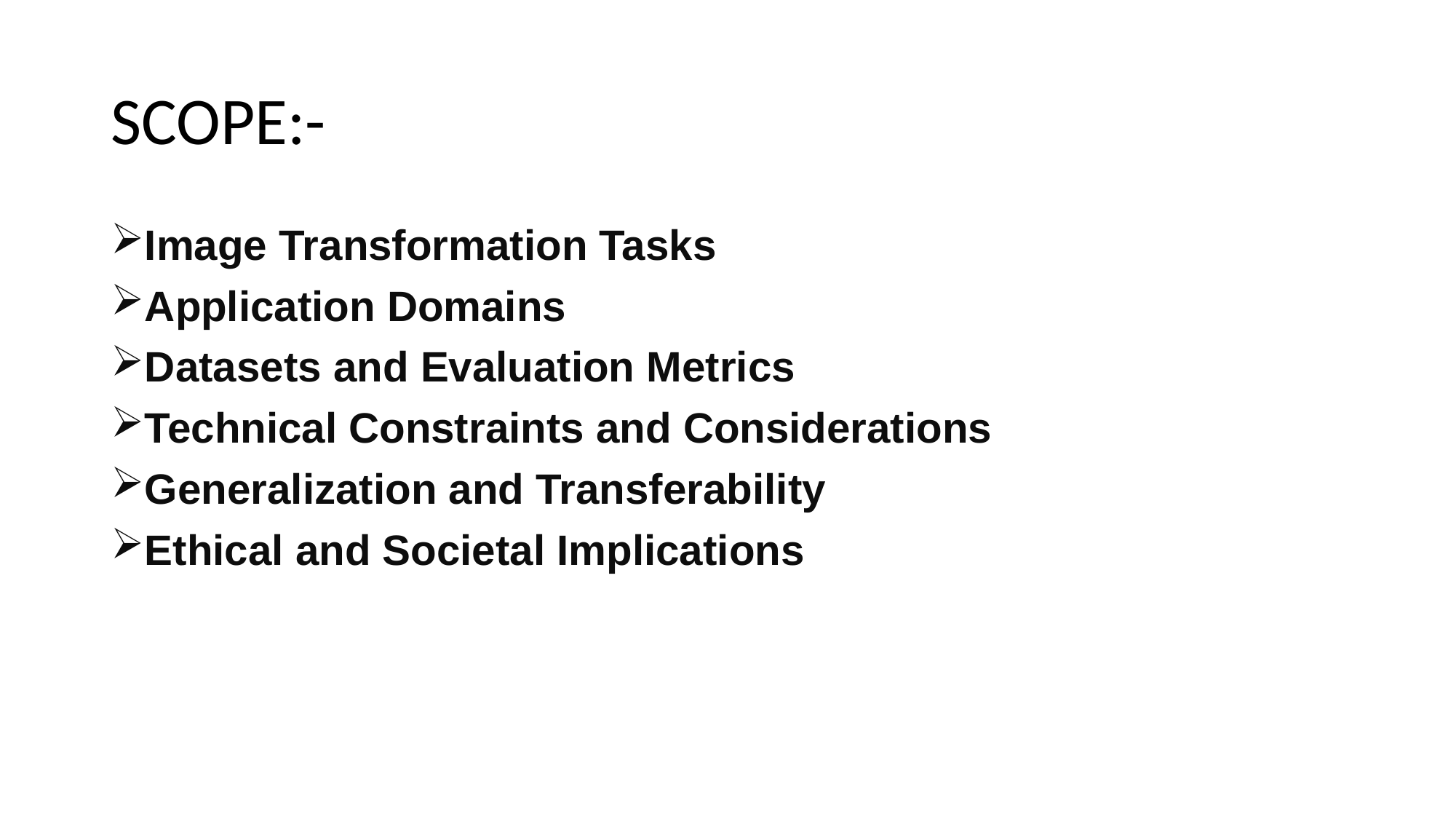

# SCOPE:-
Image Transformation Tasks
Application Domains
Datasets and Evaluation Metrics
Technical Constraints and Considerations
Generalization and Transferability
Ethical and Societal Implications